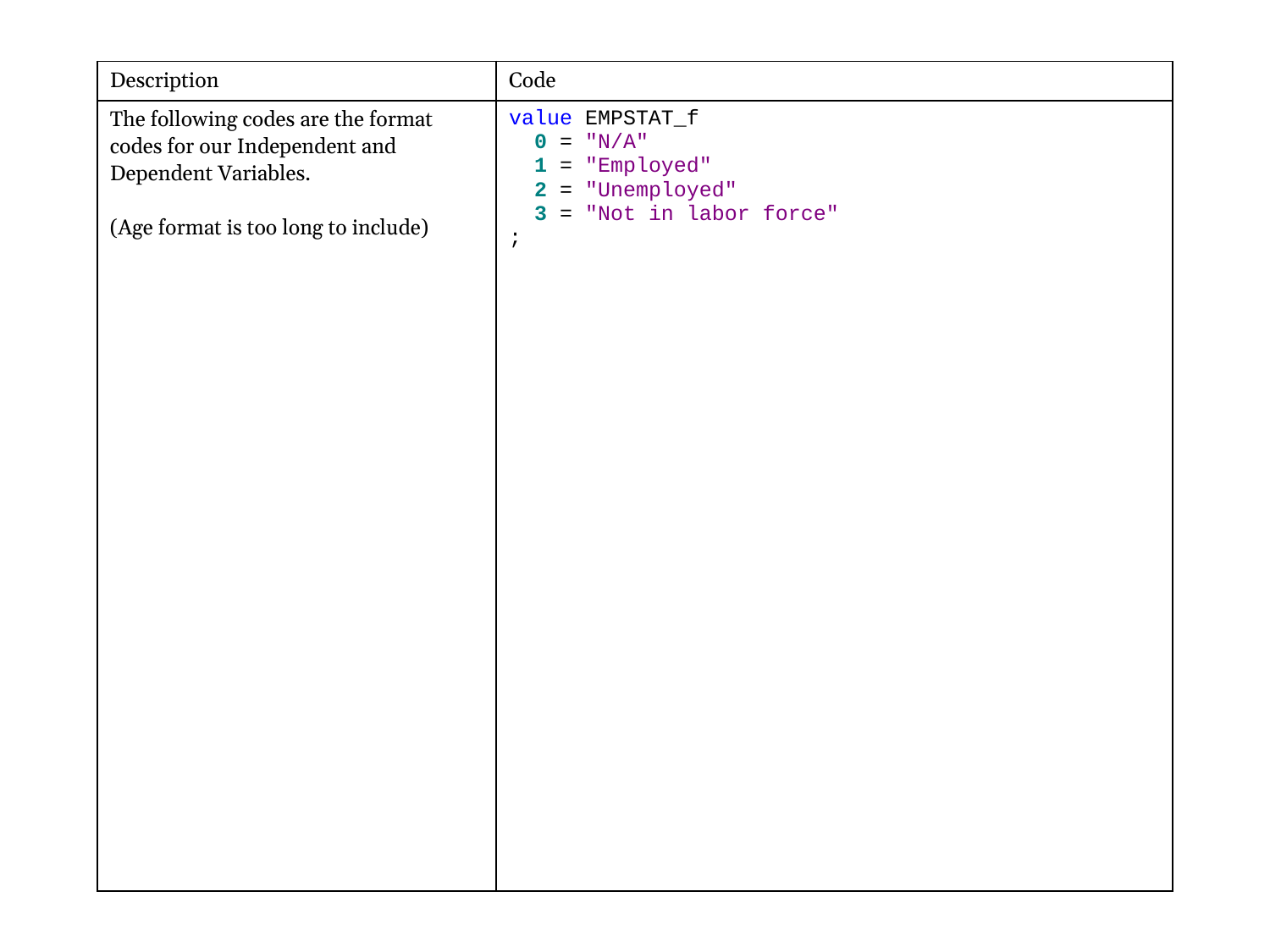

| Description | Code |
| --- | --- |
| The following codes are the format codes for our Independent and Dependent Variables. (Age format is too long to include) | value EMPSTAT\_f 0 = "N/A" 1 = "Employed" 2 = "Unemployed" 3 = "Not in labor force" ; |